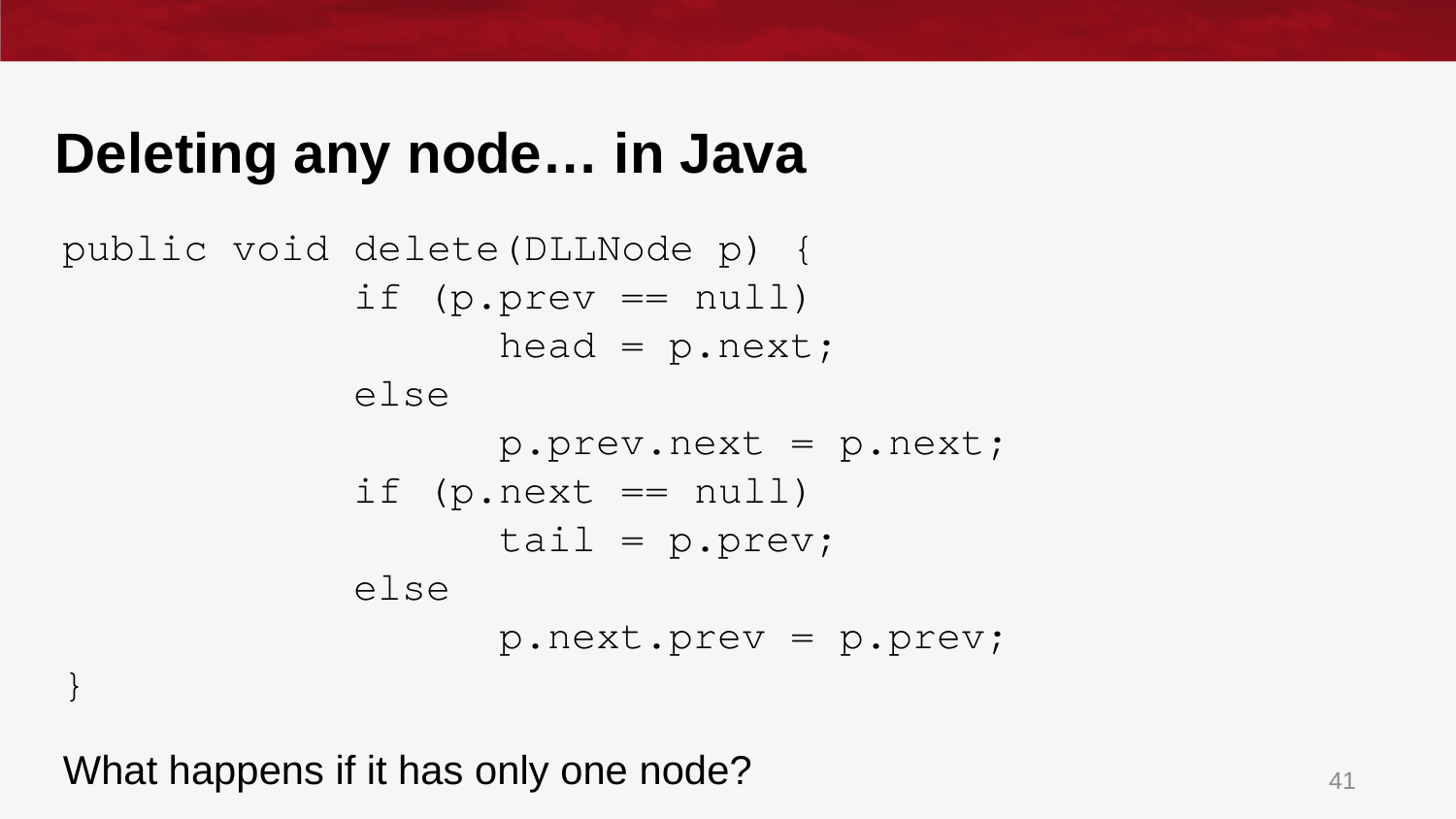

# Deleting any node… in Java
public void delete(DLLNode p) {
		if (p.prev == null)
			head = p.next;
		else
			p.prev.next = p.next;
		if (p.next == null)
			tail = p.prev;
		else
			p.next.prev = p.prev;
}

What happens if it has only one node?